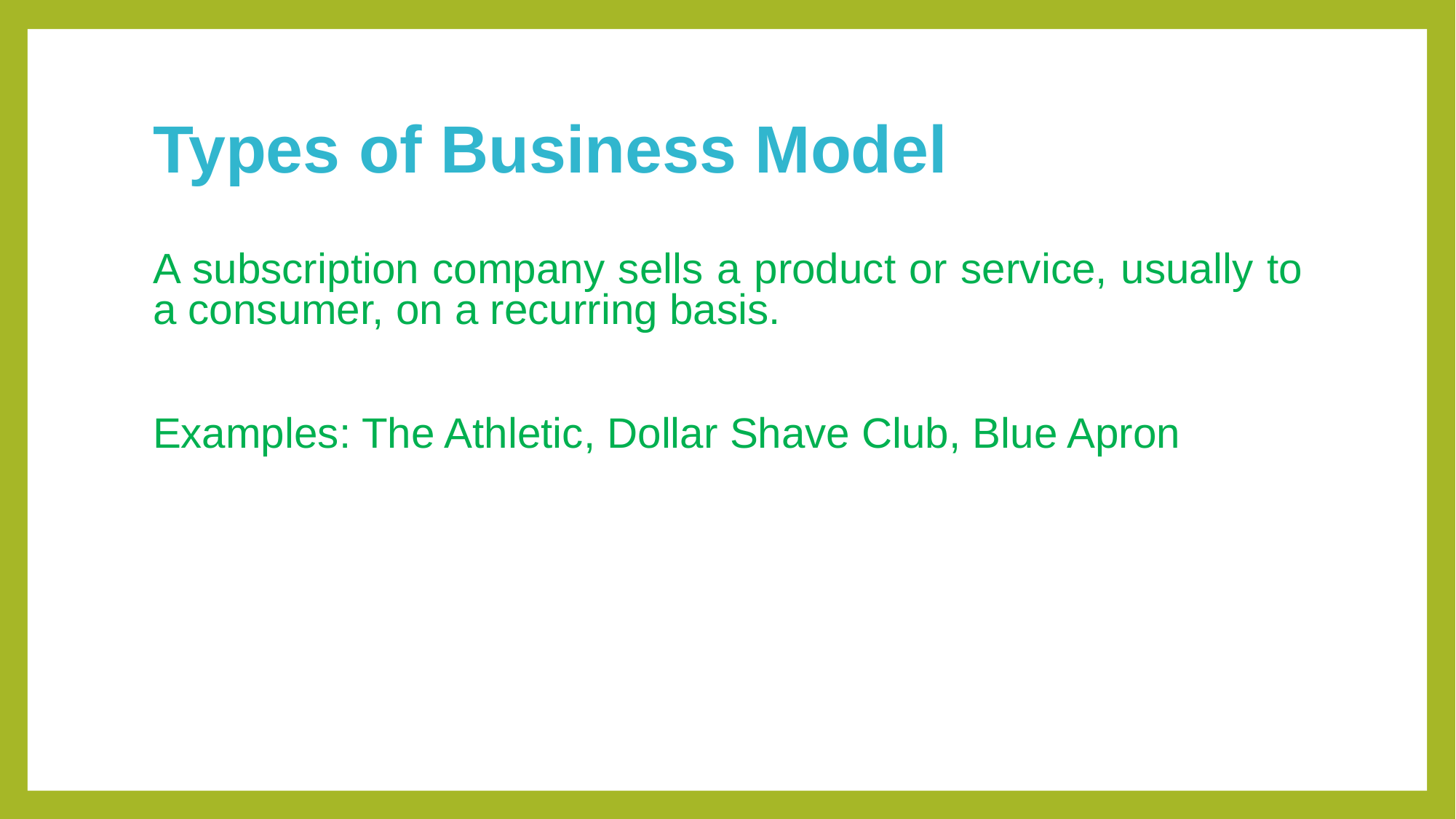

# Types of Business Model
A subscription company sells a product or service, usually to a consumer, on a recurring basis.

Examples: The Athletic, Dollar Shave Club, Blue Apron